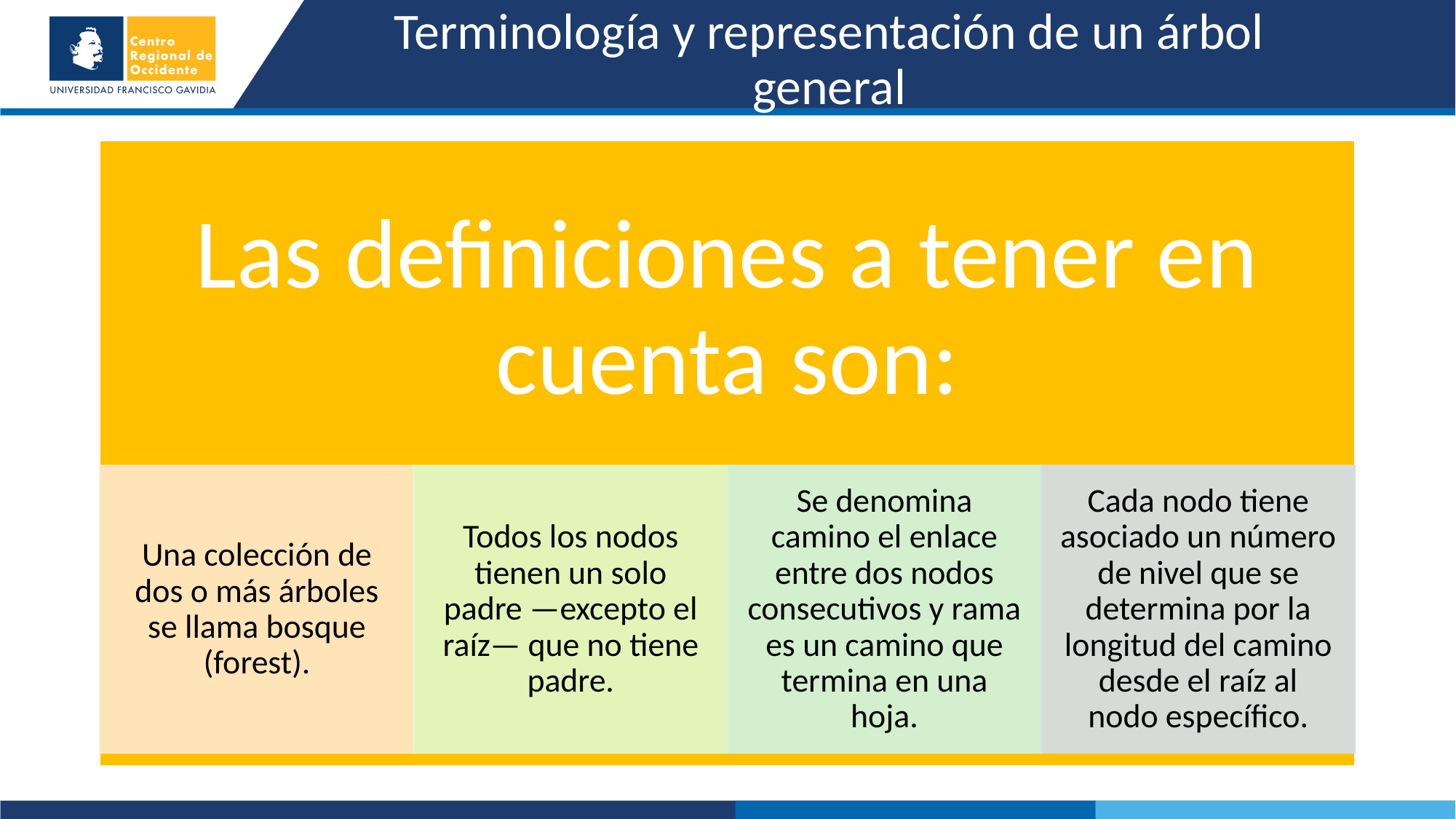

# Terminología y representación de un árbol general
Las definiciones a tener en cuenta son:
Una colección de dos o más árboles se llama bosque (forest).
Todos los nodos tienen un solo padre —excepto el raíz— que no tiene padre.
Se denomina camino el enlace entre dos nodos consecutivos y rama es un camino que termina en una hoja.
Cada nodo tiene asociado un número de nivel que se determina por la longitud del camino desde el raíz al nodo específico.